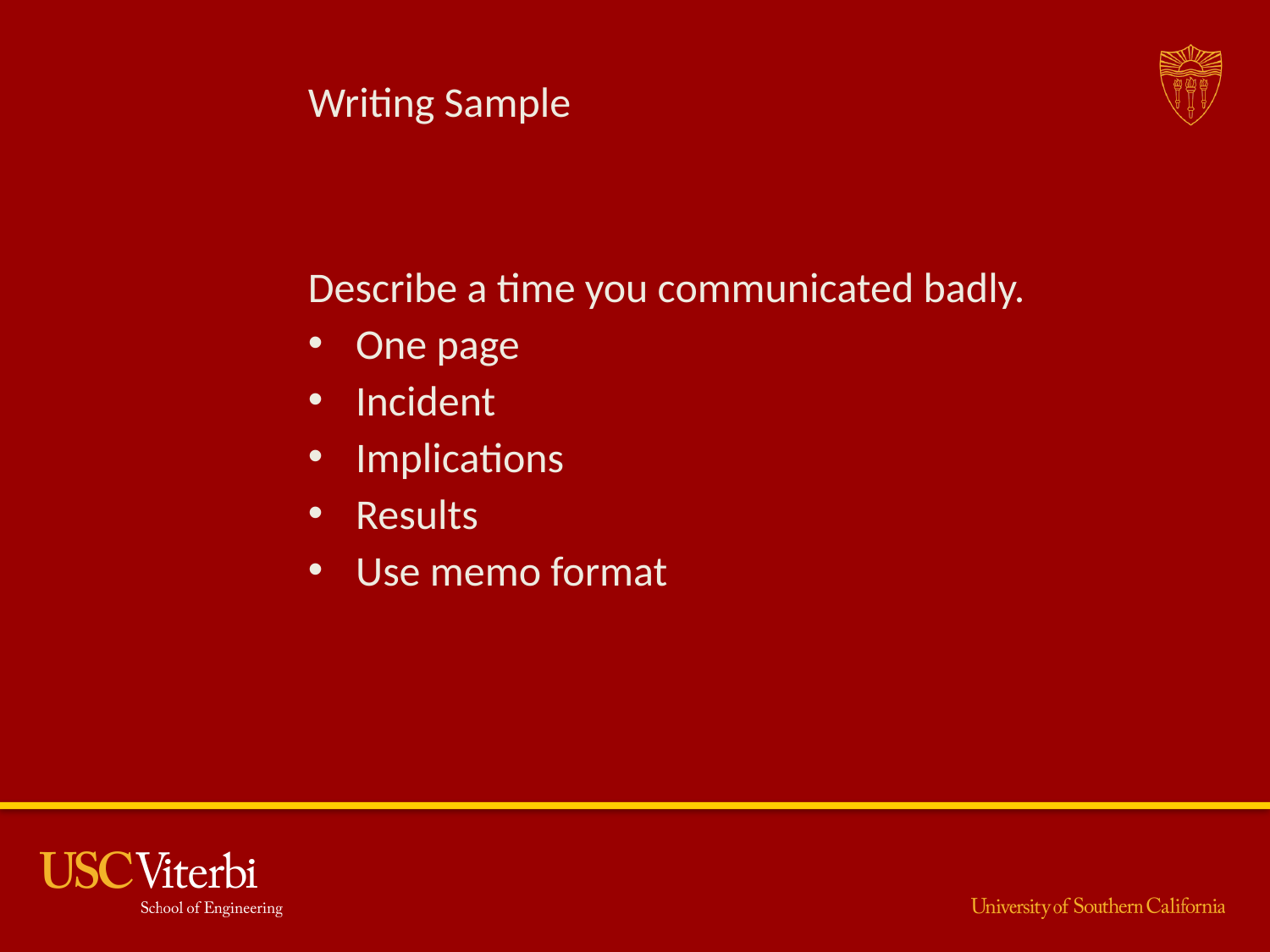

# Writing Sample
Describe a time you communicated badly.
One page
Incident
Implications
Results
Use memo format